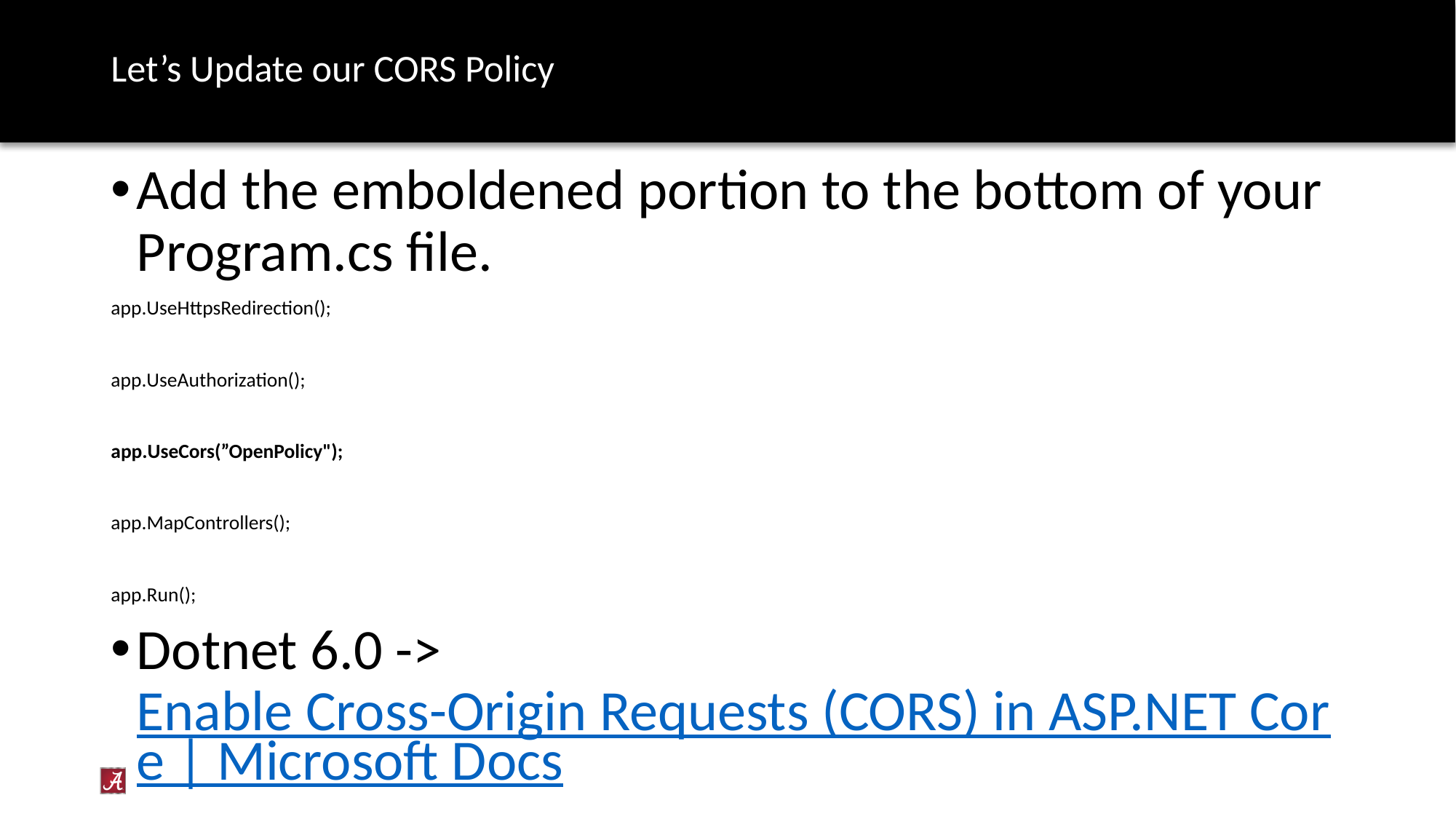

# Let’s Update our CORS Policy
Add the emboldened portion to the bottom of your Program.cs file.
app.UseHttpsRedirection();

app.UseAuthorization();

app.UseCors(”OpenPolicy");

app.MapControllers();

app.Run();
Dotnet 6.0 -> Enable Cross-Origin Requests (CORS) in ASP.NET Core | Microsoft Docs